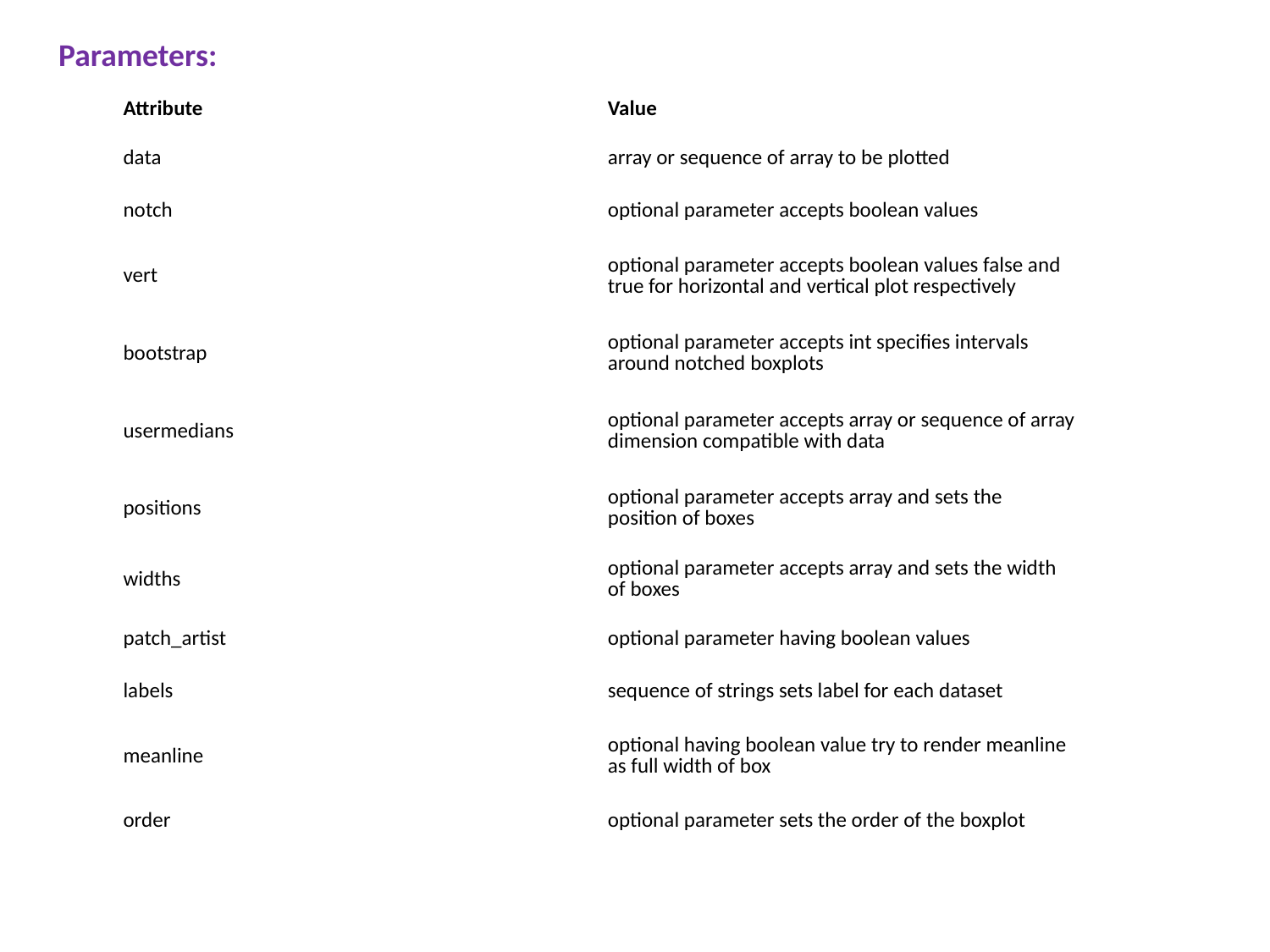

Parameters:
| Attribute | Value |
| --- | --- |
| data | array or sequence of array to be plotted |
| notch | optional parameter accepts boolean values |
| vert | optional parameter accepts boolean values false and true for horizontal and vertical plot respectively |
| bootstrap | optional parameter accepts int specifies intervals around notched boxplots |
| usermedians | optional parameter accepts array or sequence of array dimension compatible with data |
| positions | optional parameter accepts array and sets the position of boxes |
| widths | optional parameter accepts array and sets the width of boxes |
| patch\_artist | optional parameter having boolean values |
| labels | sequence of strings sets label for each dataset |
| meanline | optional having boolean value try to render meanline as full width of box |
| order | optional parameter sets the order of the boxplot |